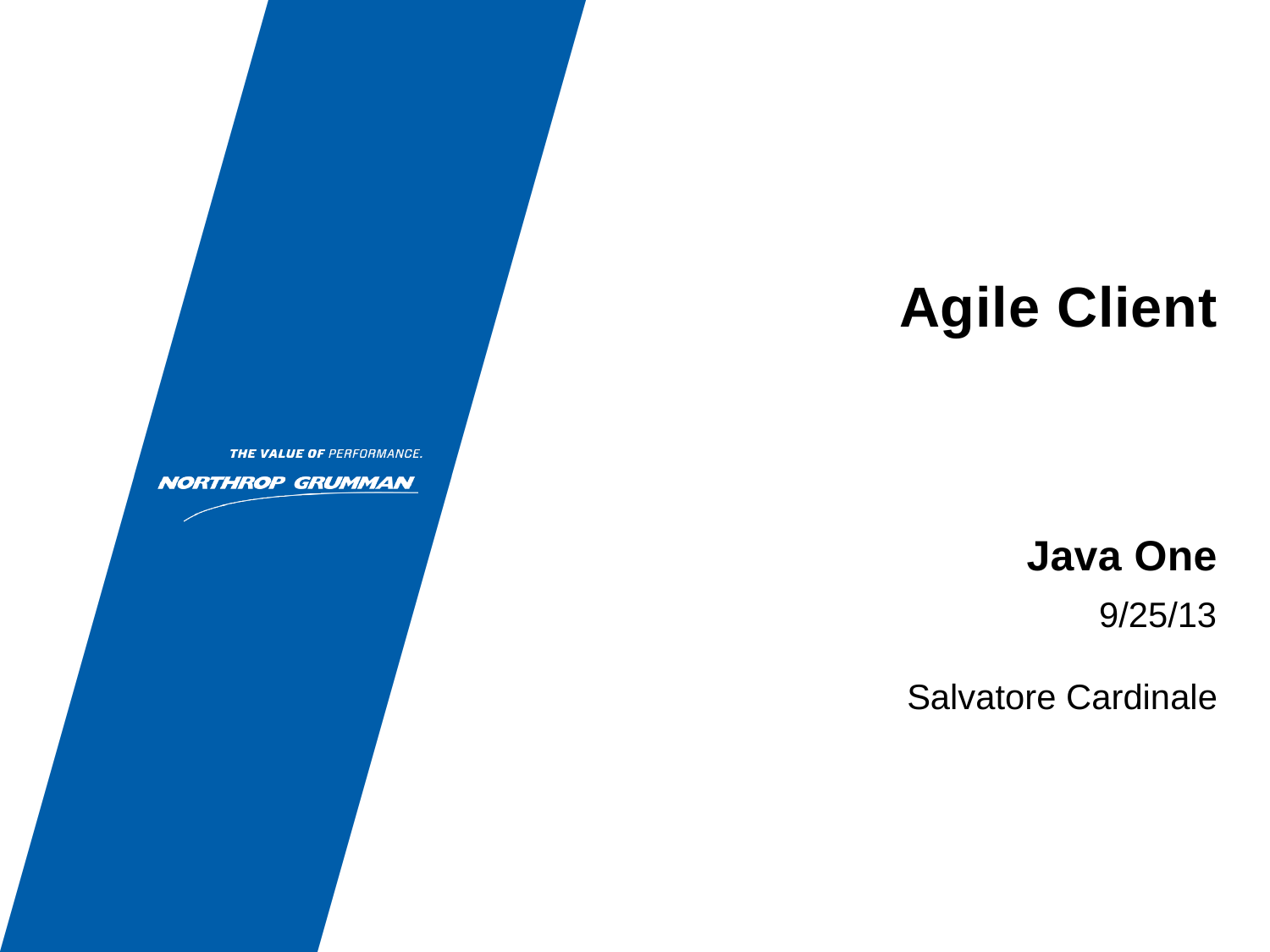

# Agile Client
Java One
9/25/13
Salvatore Cardinale